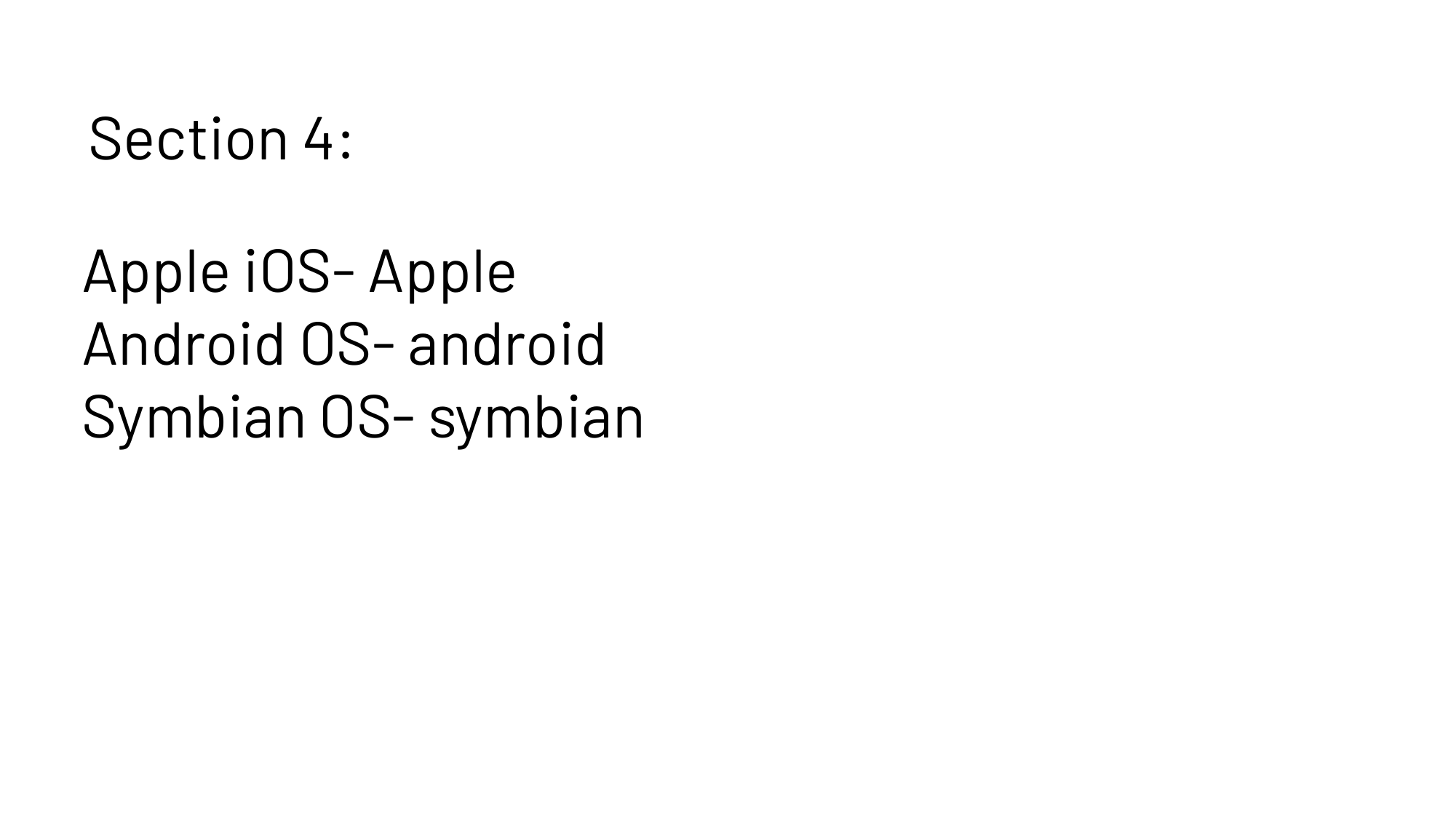

Section 4:
Apple iOS- Apple
Android OS- android
Symbian OS- symbian